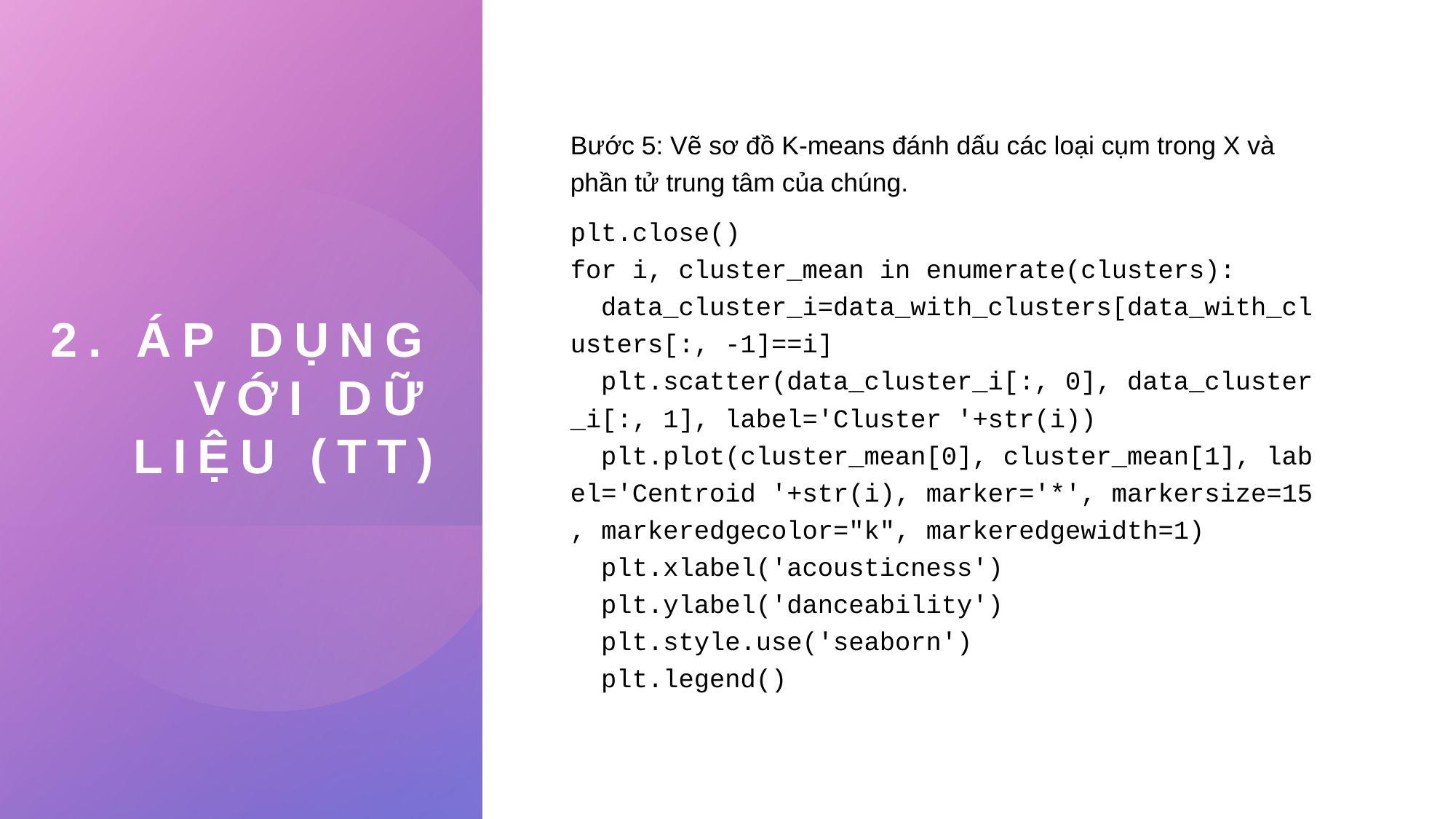

# 2. áp dụng với dữ liệu (tt)
Bước 5: Vẽ sơ đồ K-means đánh dấu các loại cụm trong X và phần tử trung tâm của chúng.
plt.close()
for i, cluster_mean in enumerate(clusters):
  data_cluster_i=data_with_clusters[data_with_clusters[:, -1]==i]
  plt.scatter(data_cluster_i[:, 0], data_cluster_i[:, 1], label='Cluster '+str(i))
  plt.plot(cluster_mean[0], cluster_mean[1], label='Centroid '+str(i), marker='*', markersize=15, markeredgecolor="k", markeredgewidth=1)
  plt.xlabel('acousticness')
  plt.ylabel('danceability')
  plt.style.use('seaborn')
  plt.legend()